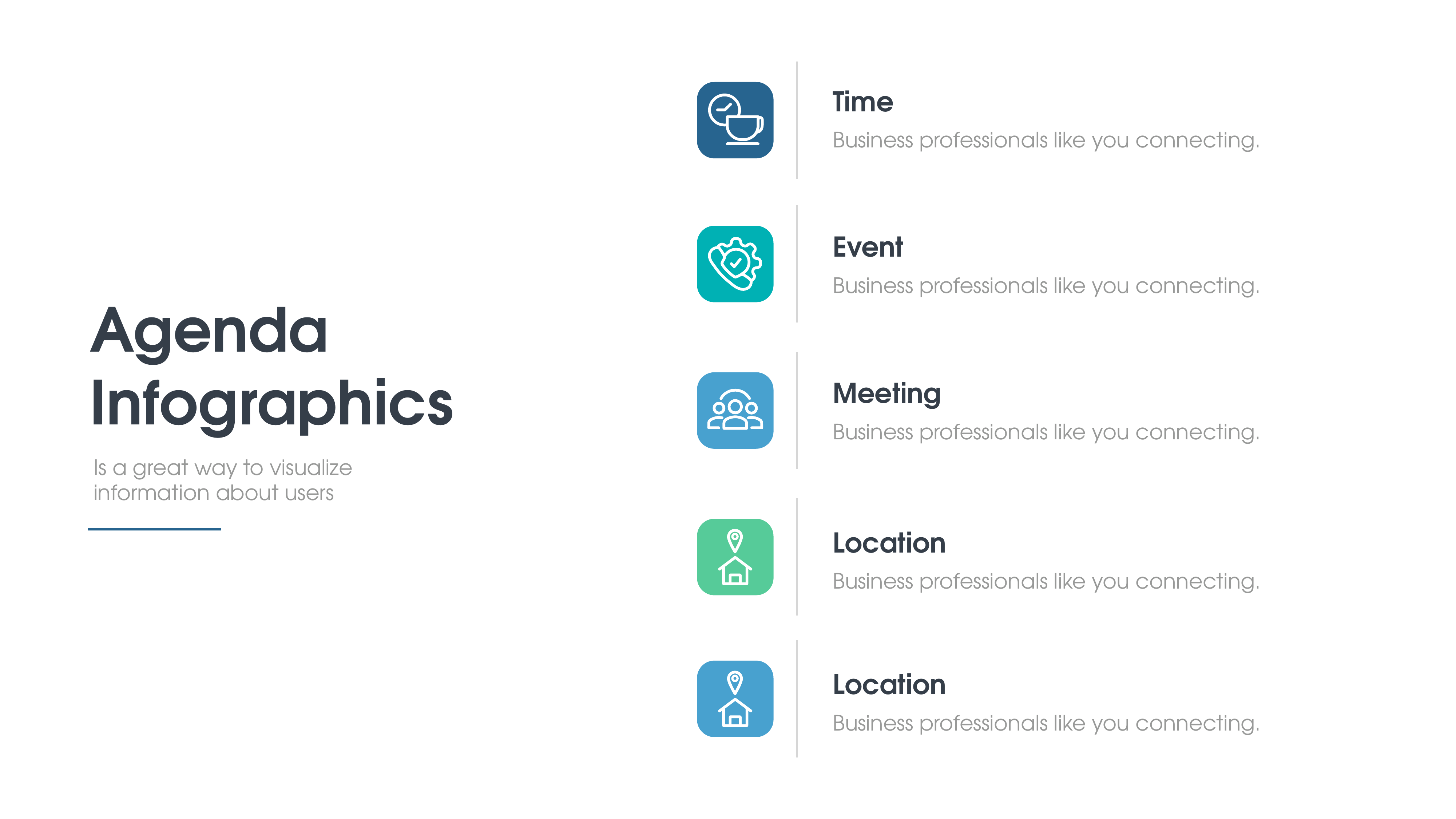

Time

Business professionals like you connecting.

Event

Business professionals like you connecting.
Agenda
Infographics

Is a great way to visualize information about users

Meeting

Business professionals like you connecting.

Location

Business professionals like you connecting.

Location

Business professionals like you connecting.